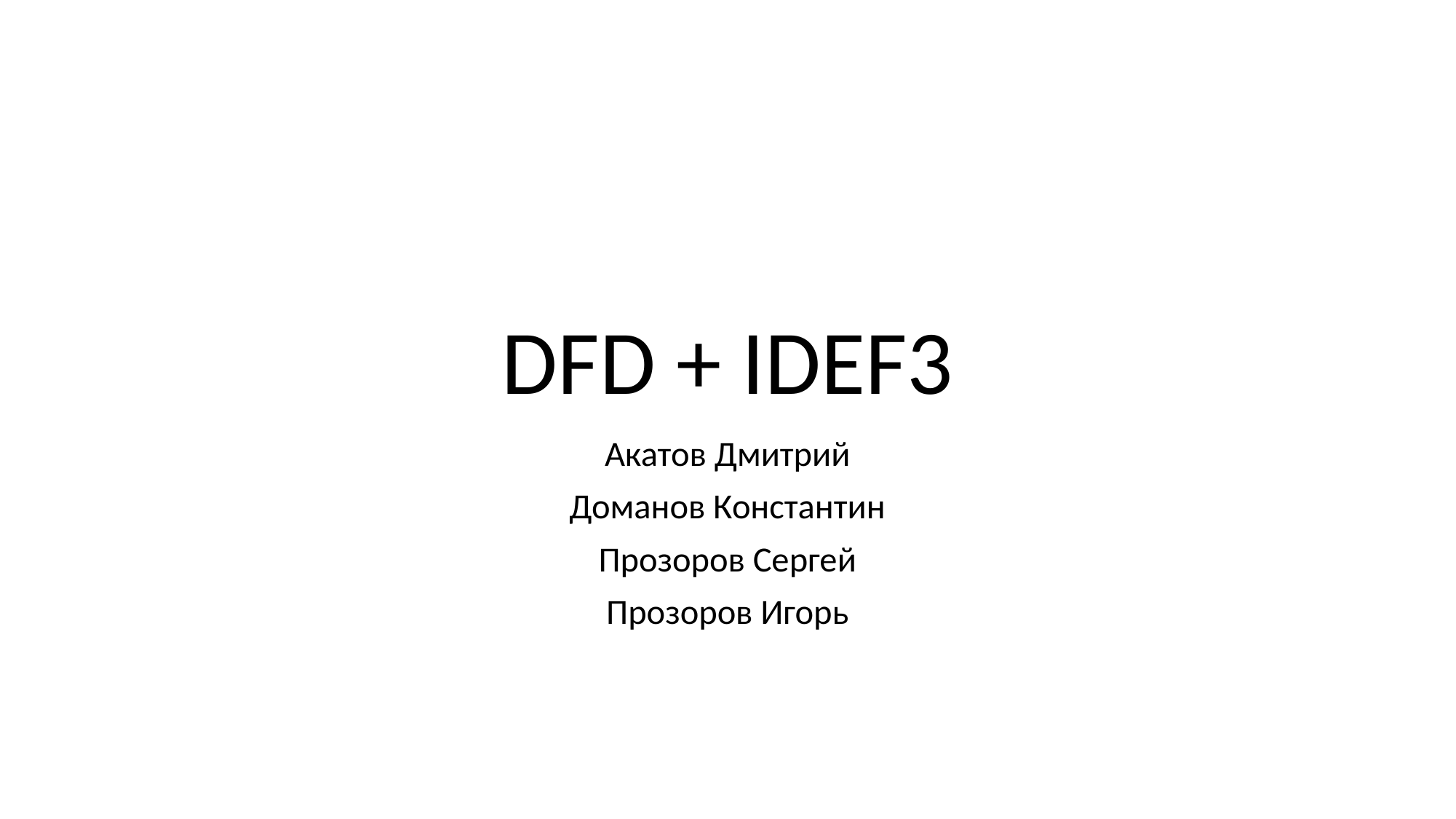

# DFD + IDEF3
Акатов Дмитрий
Доманов Константин
Прозоров Сергей
Прозоров Игорь